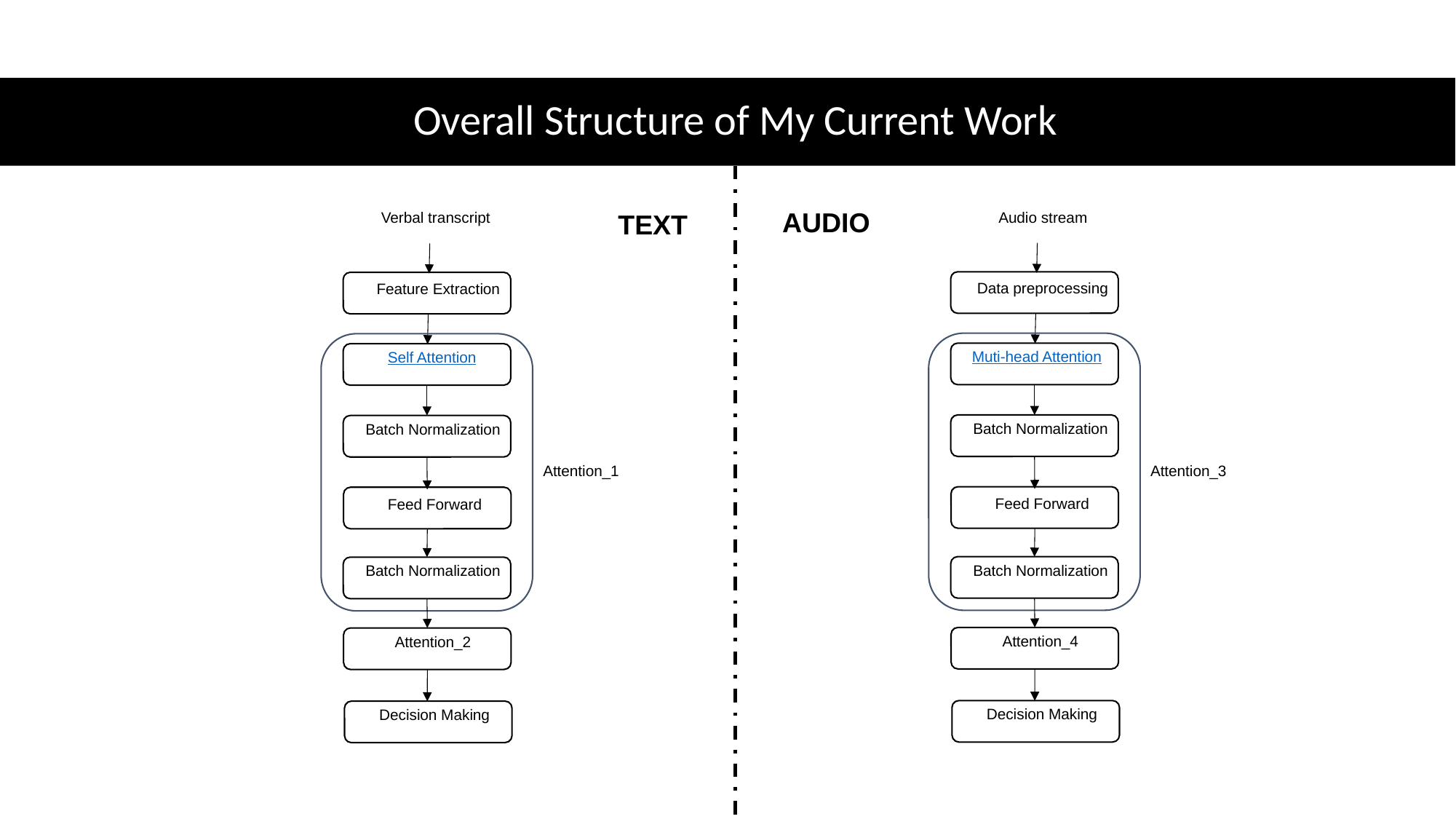

# Overall Structure of My Current Work

AUDIO
TEXT
Audio stream

Data preprocessing

Muti-head Attention

Batch Normalization

Attention_3
Feed Forward

Batch Normalization

Attention_4

Decision Making
Verbal transcript

Feature Extraction

Self Attention

Batch Normalization

Attention_1
Feed Forward

Batch Normalization

Attention_2

Decision Making